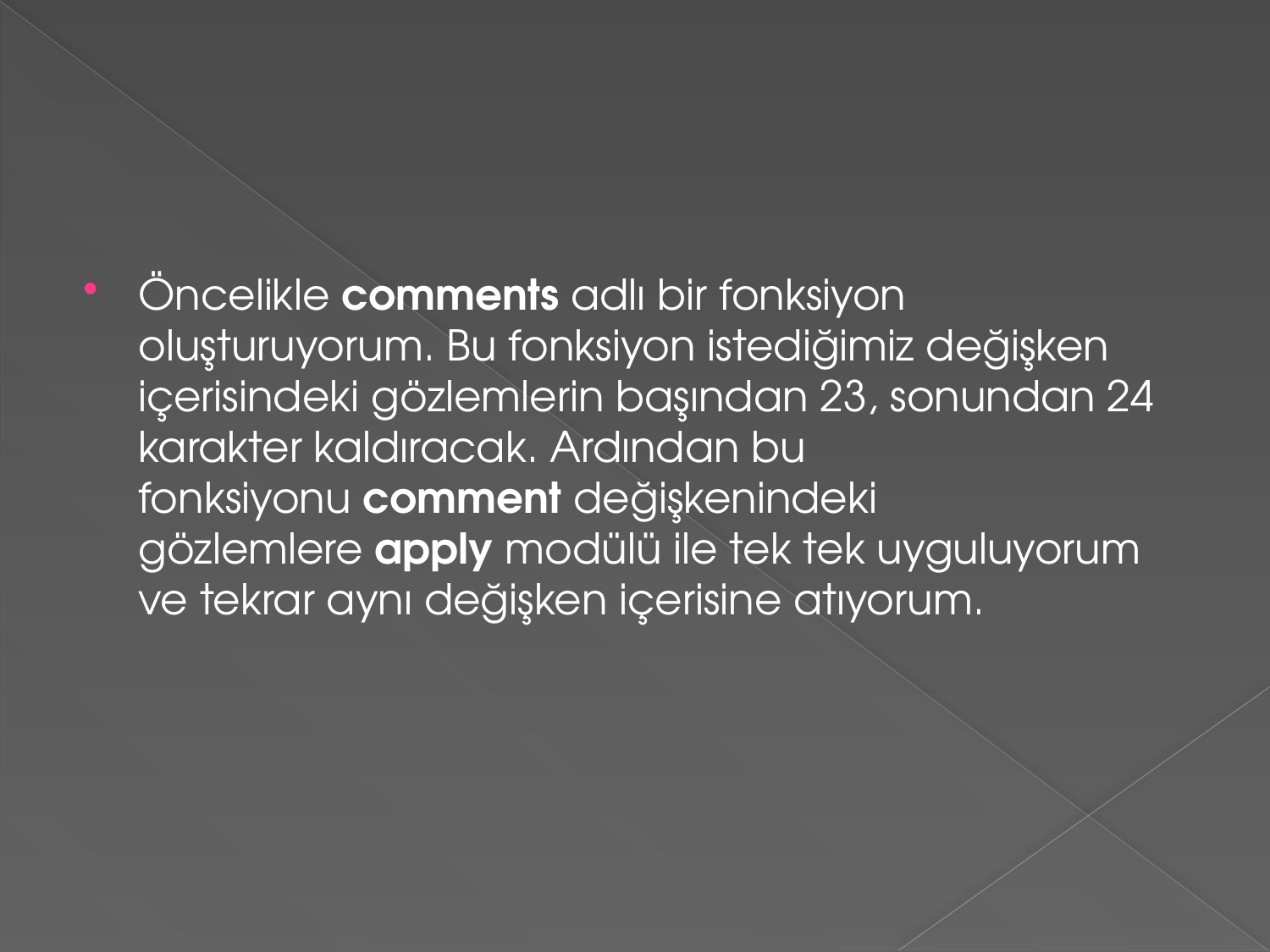

#
Öncelikle comments adlı bir fonksiyon oluşturuyorum. Bu fonksiyon istediğimiz değişken içerisindeki gözlemlerin başından 23, sonundan 24 karakter kaldıracak. Ardından bu fonksiyonu comment değişkenindeki gözlemlere apply modülü ile tek tek uyguluyorum ve tekrar aynı değişken içerisine atıyorum.